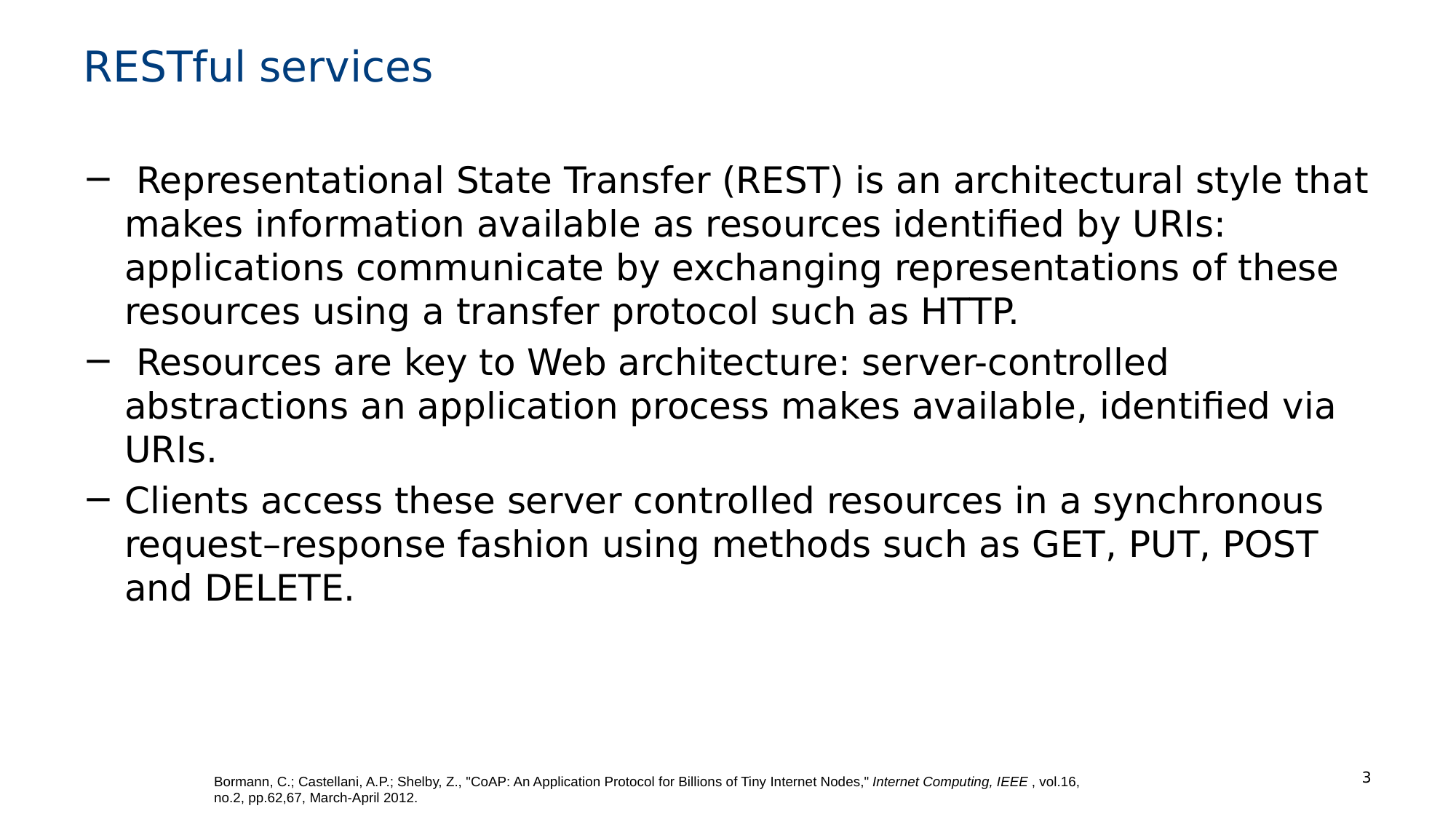

# RESTful services
 Representational State Transfer (REST) is an architectural style that makes information available as resources identified by URIs: applications communicate by exchanging representations of these resources using a transfer protocol such as HTTP.
 Resources are key to Web architecture: server-controlled abstractions an application process makes available, identified via URIs.
Clients access these server controlled resources in a synchronous request–response fashion using methods such as GET, PUT, POST and DELETE.
3
Bormann, C.; Castellani, A.P.; Shelby, Z., "CoAP: An Application Protocol for Billions of Tiny Internet Nodes," Internet Computing, IEEE , vol.16, no.2, pp.62,67, March-April 2012.